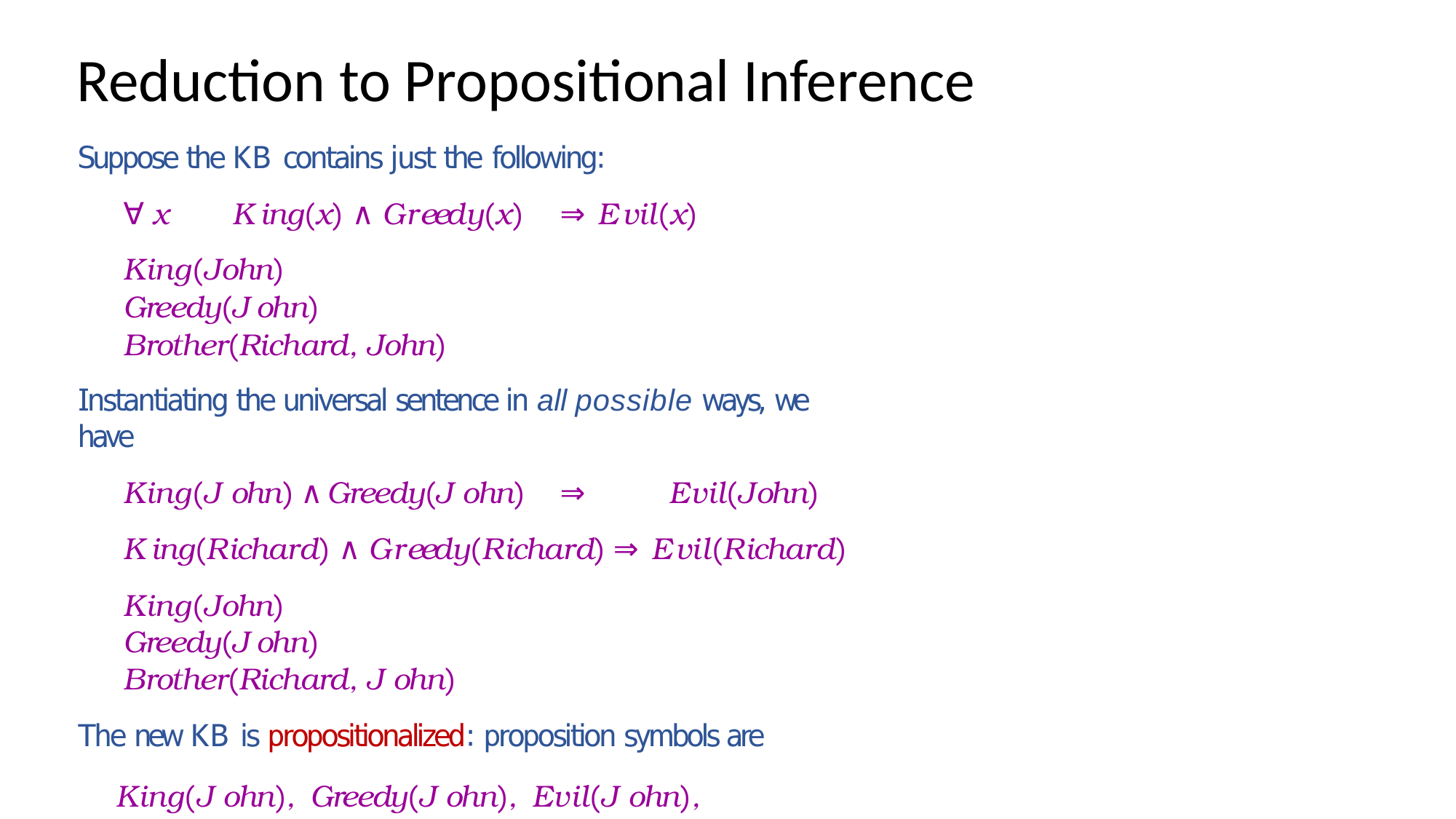

# Reduction to Propositional Inference
Suppose the KB contains just the following:
∀ x	King(x) ∧ Greedy(x)	⇒ Evil(x)
King(John)
Greedy(J ohn)
Brother(Richard, John)
Instantiating the universal sentence in all possible ways, we have
King(J ohn) ∧ Greedy(J ohn)	⇒	Evil(John)
King(Richard) ∧ Greedy(Richard) ⇒ Evil(Richard)
King(John)
Greedy(J ohn)
Brother(Richard, J ohn)
The new KB is propositionalized: proposition symbols are
King(J ohn), Greedy(J ohn), Evil(J ohn),  King(Richard) etc.